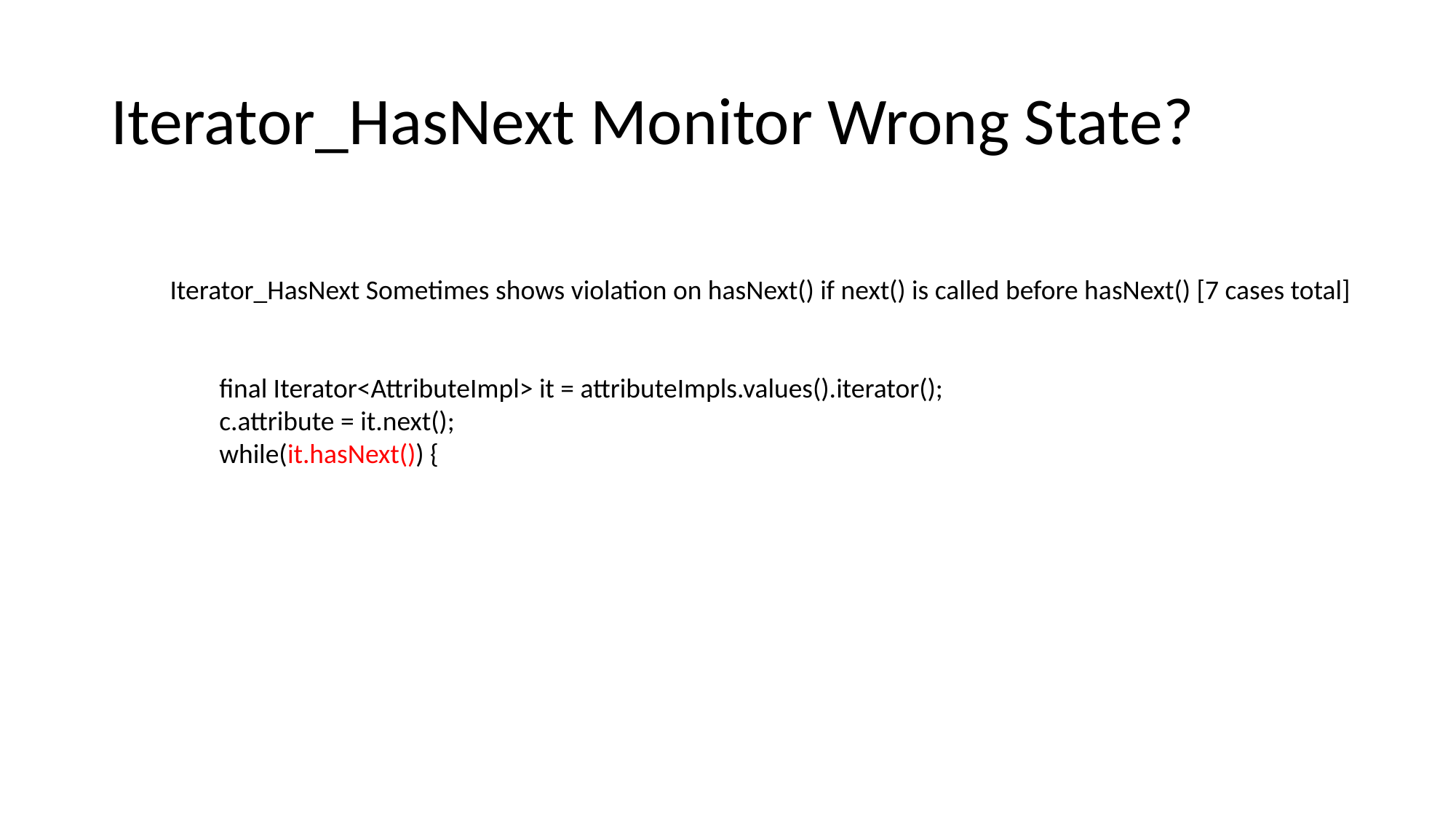

# Iterator_HasNext Monitor Wrong State?
Iterator_HasNext Sometimes shows violation on hasNext() if next() is called before hasNext() [7 cases total]

        final Iterator<AttributeImpl> it = attributeImpls.values().iterator();
        c.attribute = it.next();
        while(it.hasNext()) {